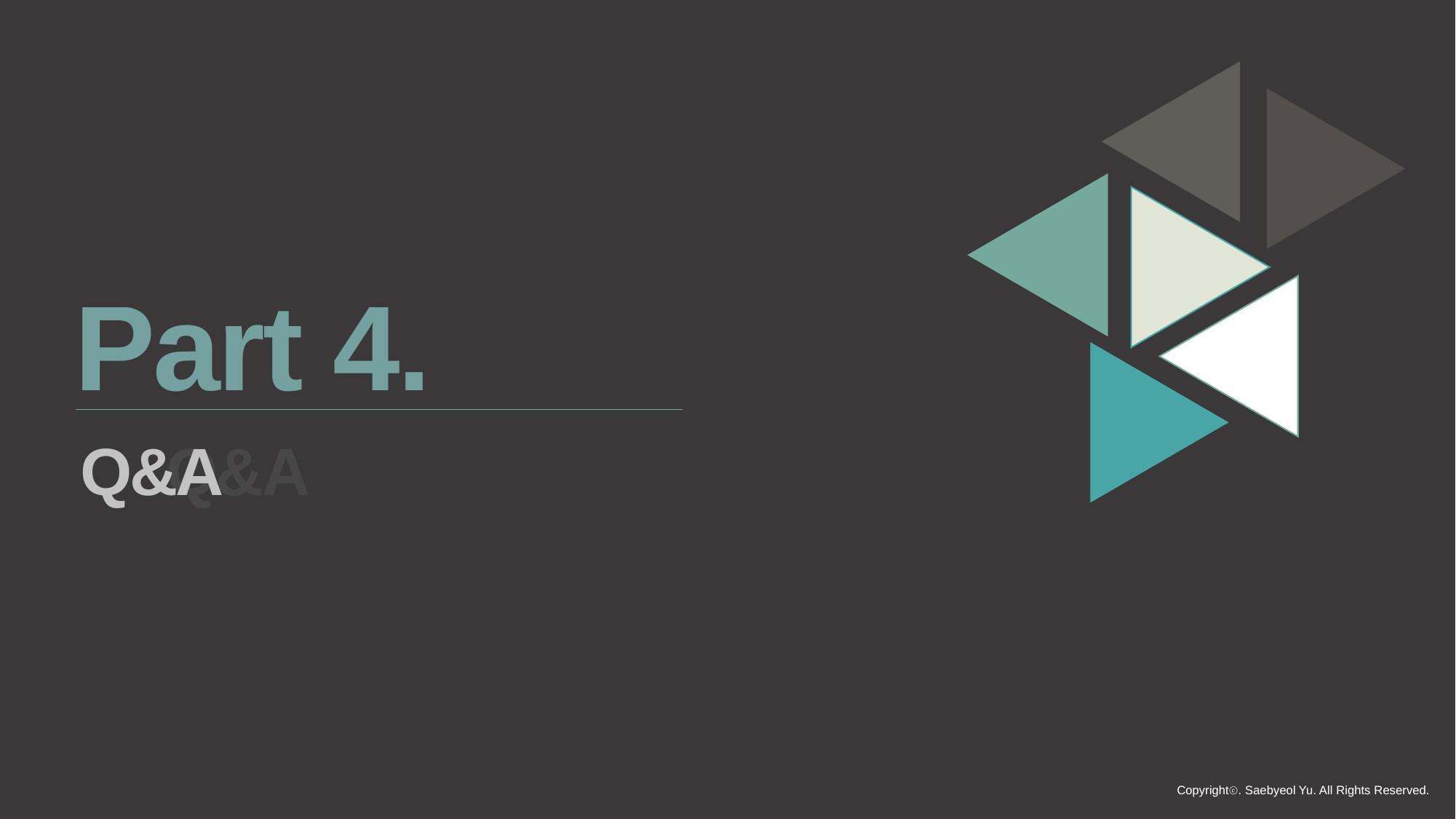

Part 4.
Q&A
Q&A
Copyrightⓒ. Saebyeol Yu. All Rights Reserved.